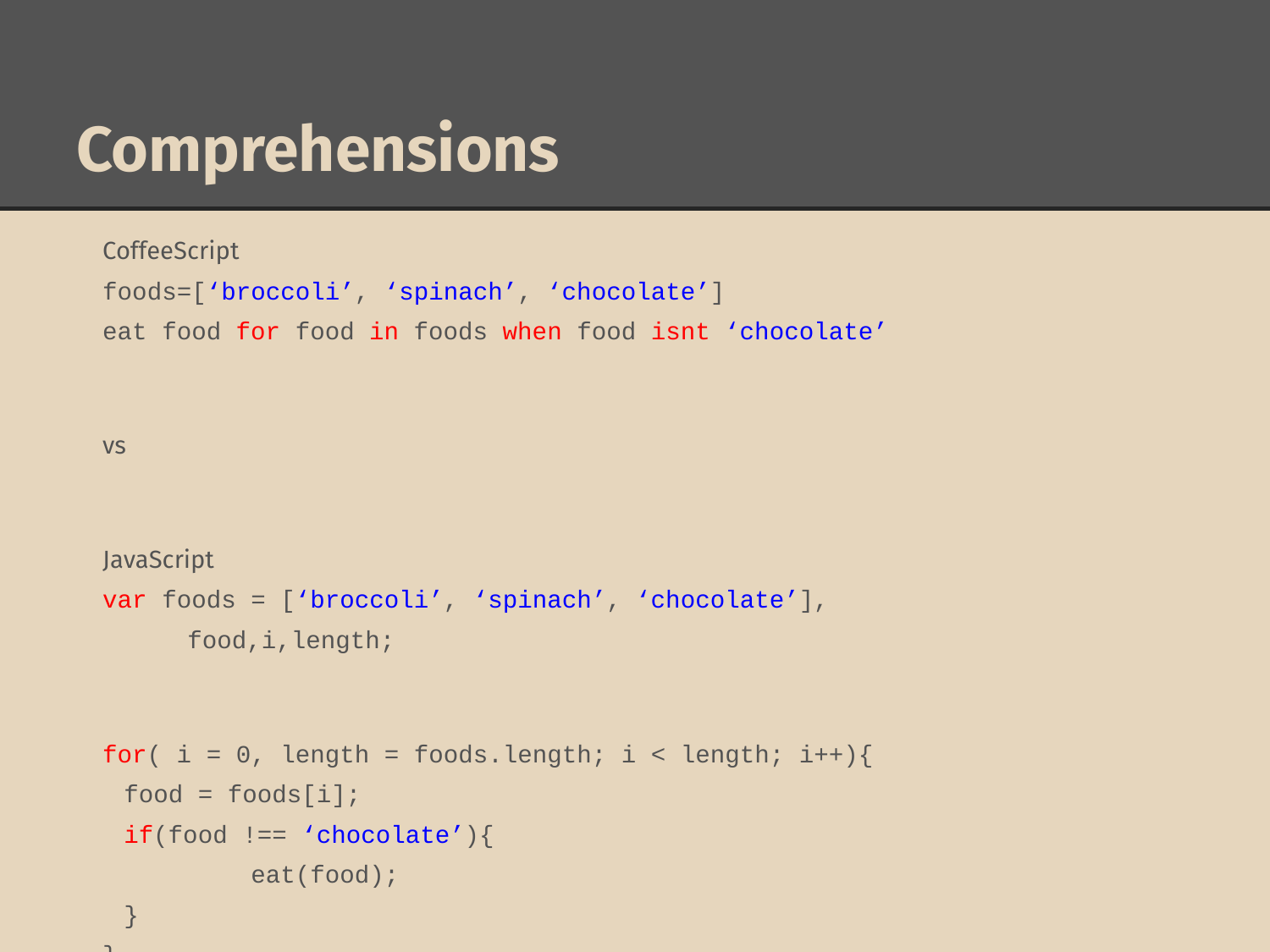

# Comprehensions
CoffeeScript
foods=[‘broccoli’, ‘spinach’, ‘chocolate’]
eat food for food in foods when food isnt ‘chocolate’

vs

JavaScript
var foods = [‘broccoli’, ‘spinach’, ‘chocolate’],
food,i,length;

for( i = 0, length = foods.length; i < length; i++){
	food = foods[i];
	if(food !== ‘chocolate’){
		eat(food);
	}
}